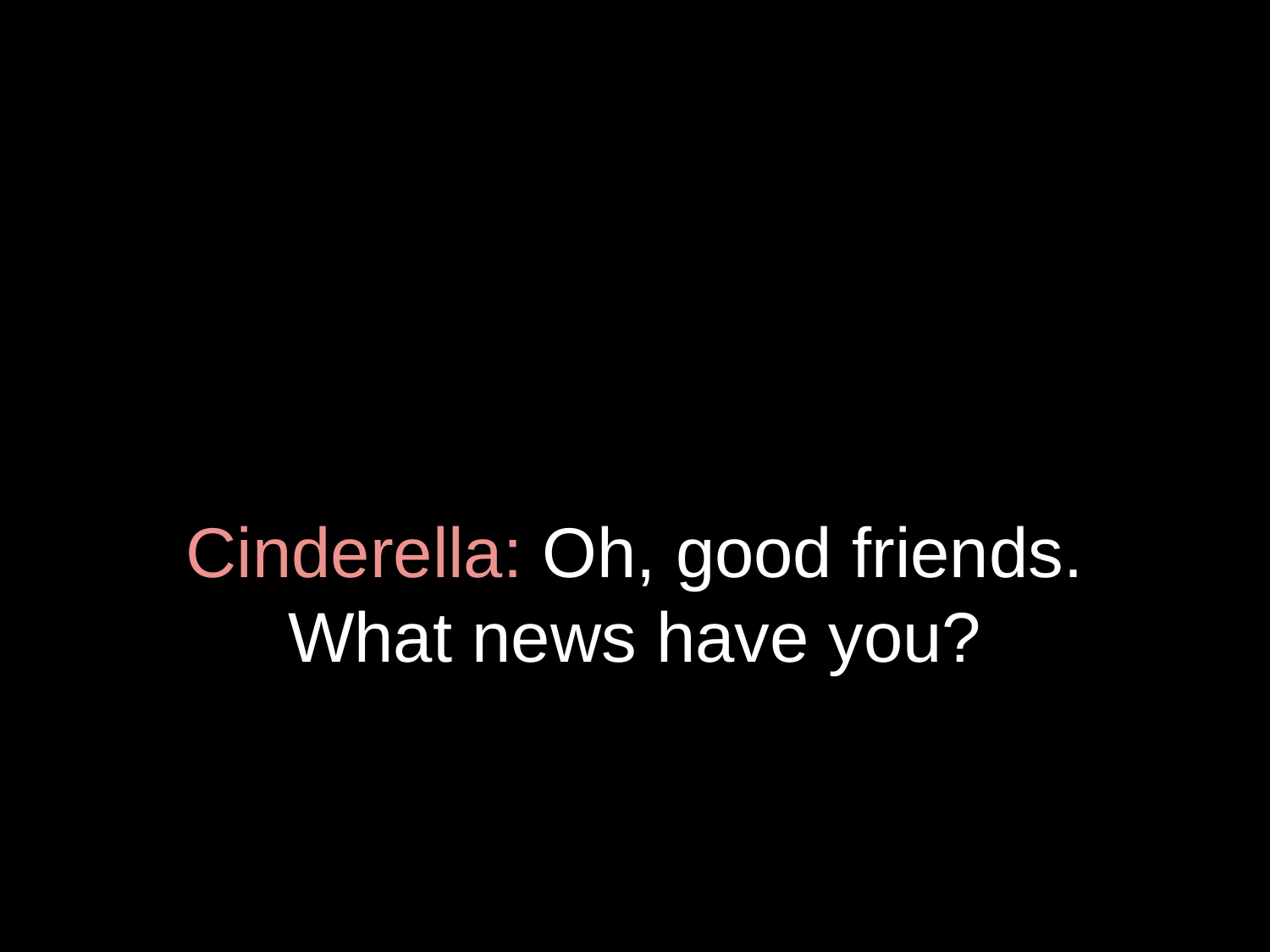

# Cinderella: Oh, good friends. What news have you?